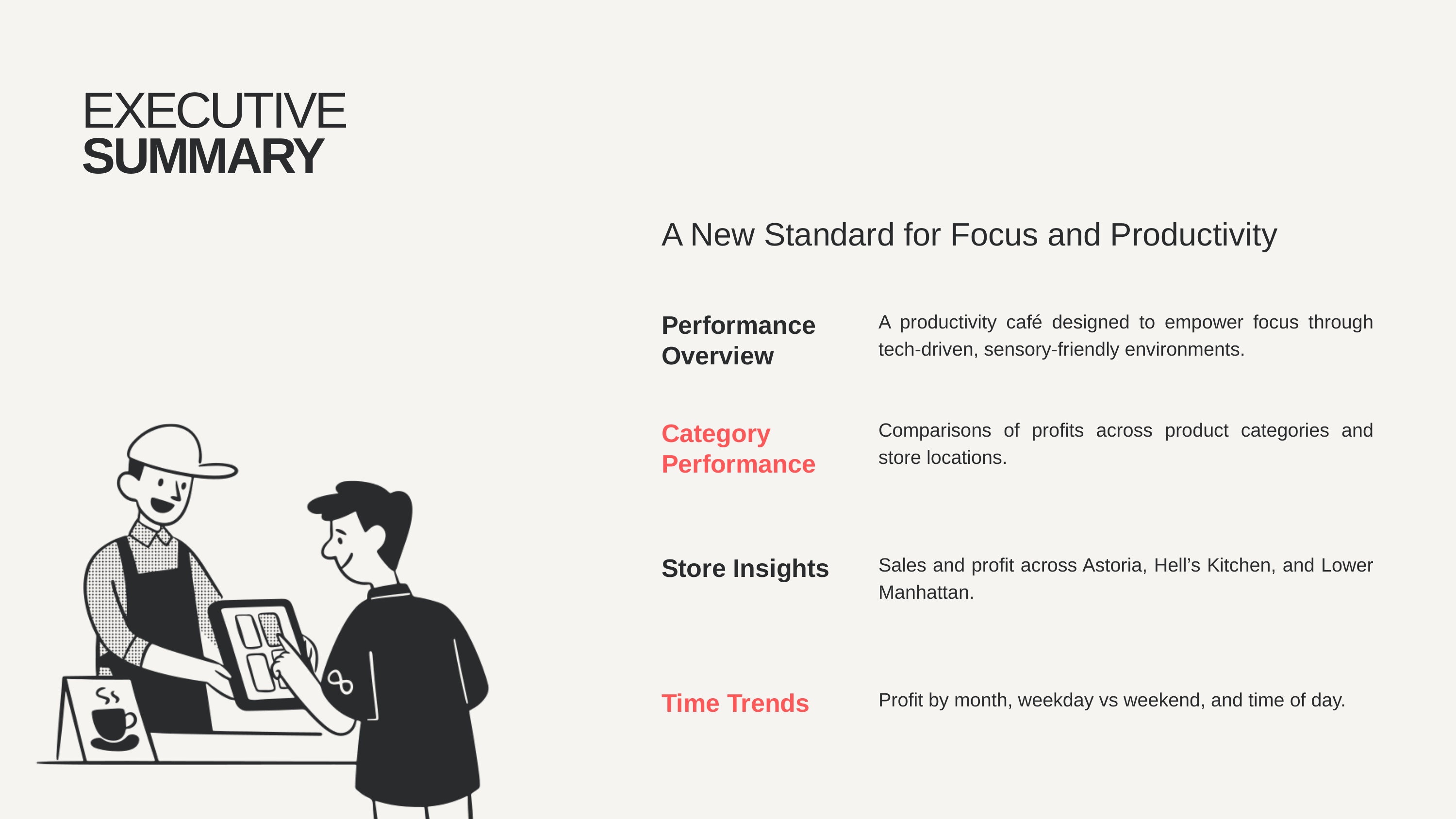

EXECUTIVE
SUMMARY
A New Standard for Focus and Productivity
A productivity café designed to empower focus through tech-driven, sensory-friendly environments.
Performance Overview
Comparisons of profits across product categories and store locations.
Category Performance

Sales and profit across Astoria, Hell’s Kitchen, and Lower Manhattan.
Store Insights
Profit by month, weekday vs weekend, and time of day.
Time Trends